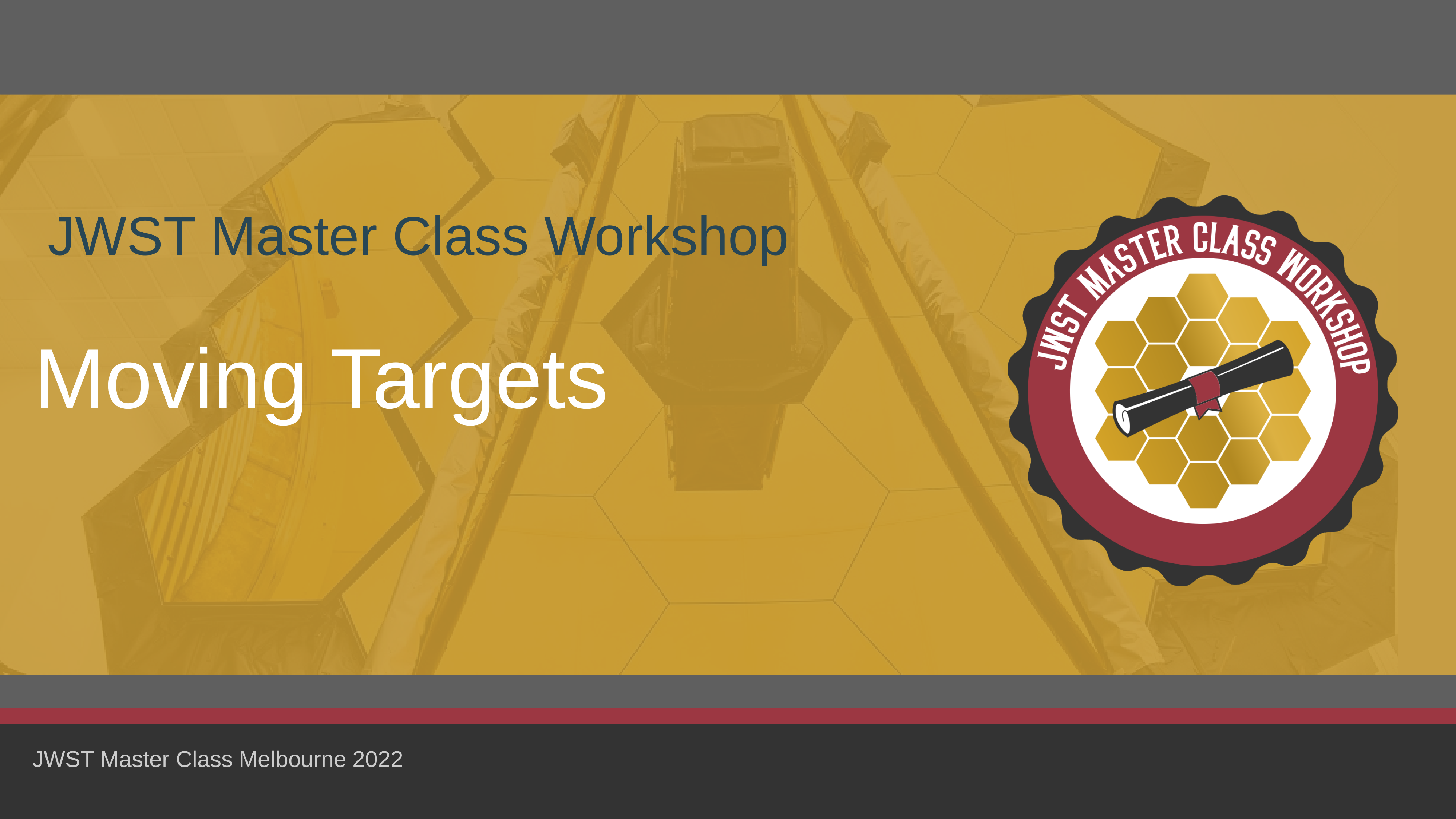

# Moving Targets

JWST Master Class Melbourne 2022